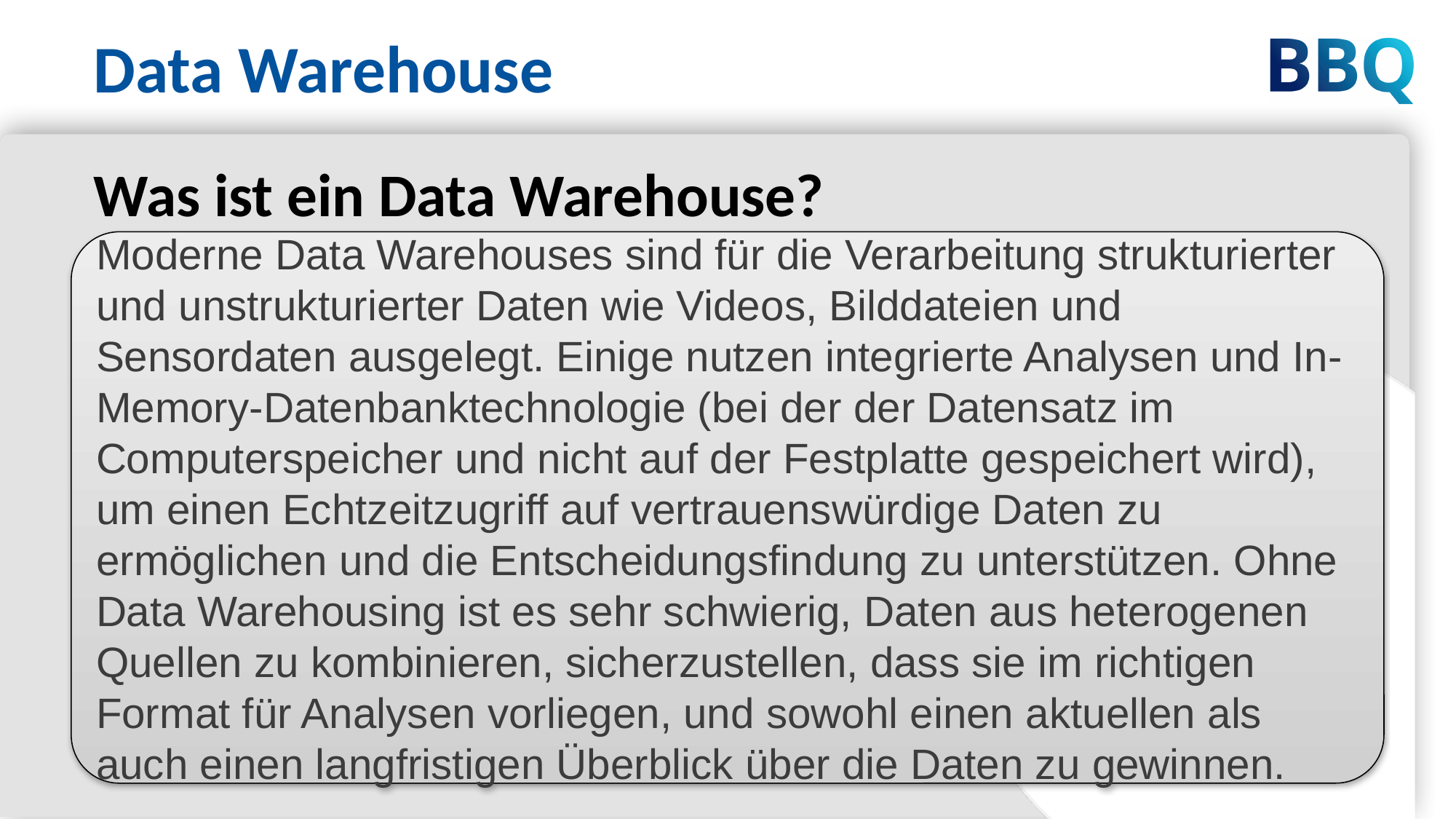

Data Warehouse
Was ist ein Data Warehouse?
Moderne Data Warehouses sind für die Verarbeitung strukturierter und unstrukturierter Daten wie Videos, Bilddateien und Sensordaten ausgelegt. Einige nutzen integrierte Analysen und In-Memory-Datenbanktechnologie (bei der der Datensatz im Computerspeicher und nicht auf der Festplatte gespeichert wird), um einen Echtzeitzugriff auf vertrauenswürdige Daten zu ermöglichen und die Entscheidungsfindung zu unterstützen. Ohne Data Warehousing ist es sehr schwierig, Daten aus heterogenen Quellen zu kombinieren, sicherzustellen, dass sie im richtigen Format für Analysen vorliegen, und sowohl einen aktuellen als auch einen langfristigen Überblick über die Daten zu gewinnen.
5